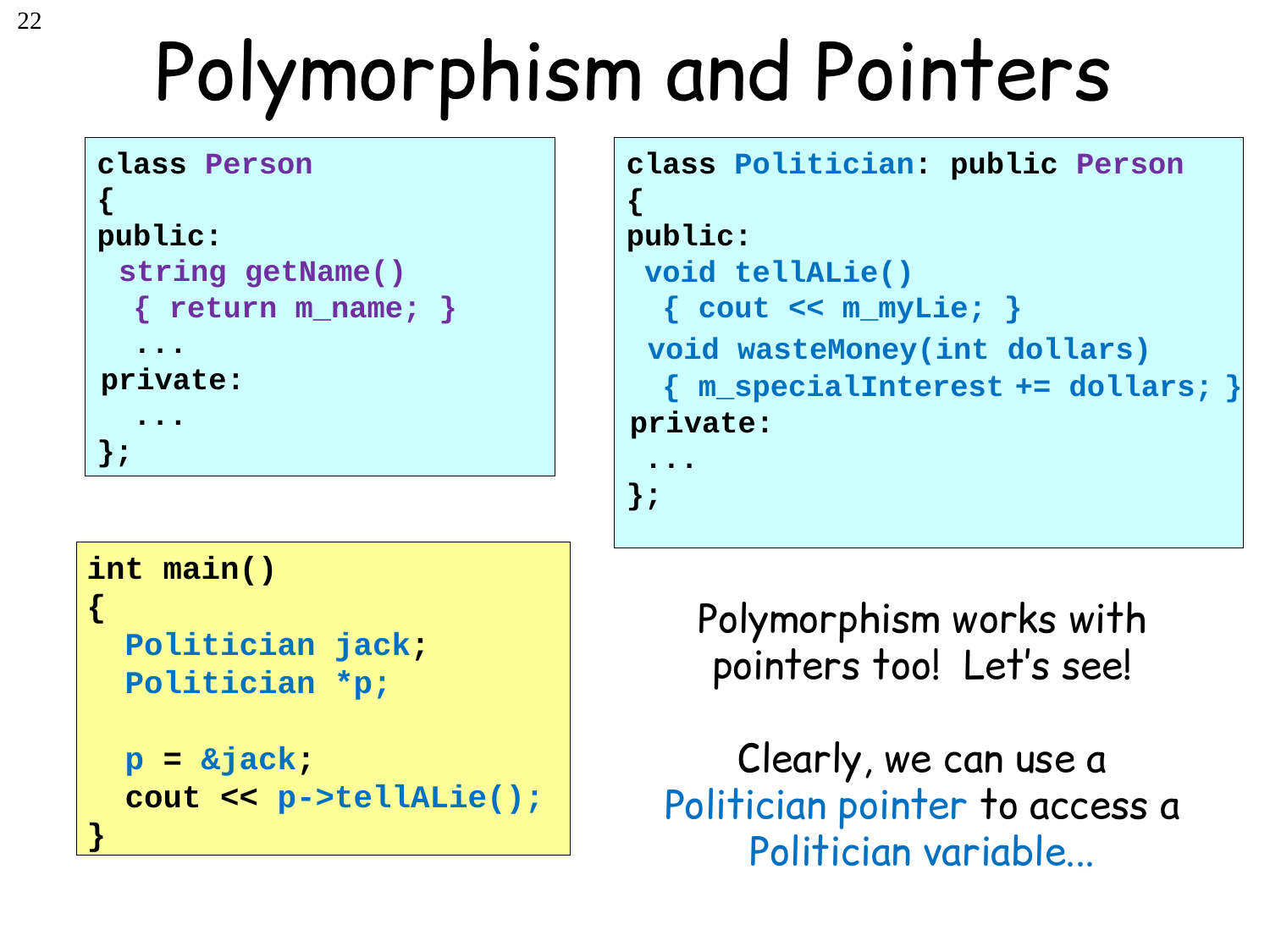

# Polymorphism and Pointers
22

class Person
{
public:
  string getName()
  { return m_name; }
  ...
 private:
  ...
};

class Politician: public Person
{
public:
 void tellALie()
  { cout << m_myLie; }
 void wasteMoney(int dollars)
  { m_specialInterest += dollars; }
 private:
 ...
};
int main()
{
  Politician jack;
  Politician *p;

  p = &jack;
  cout << p->tellALie();
}

Polymorphism works with pointers too!  Let’s see!

Clearly, we can use a Politician pointer to access a Politician variable...